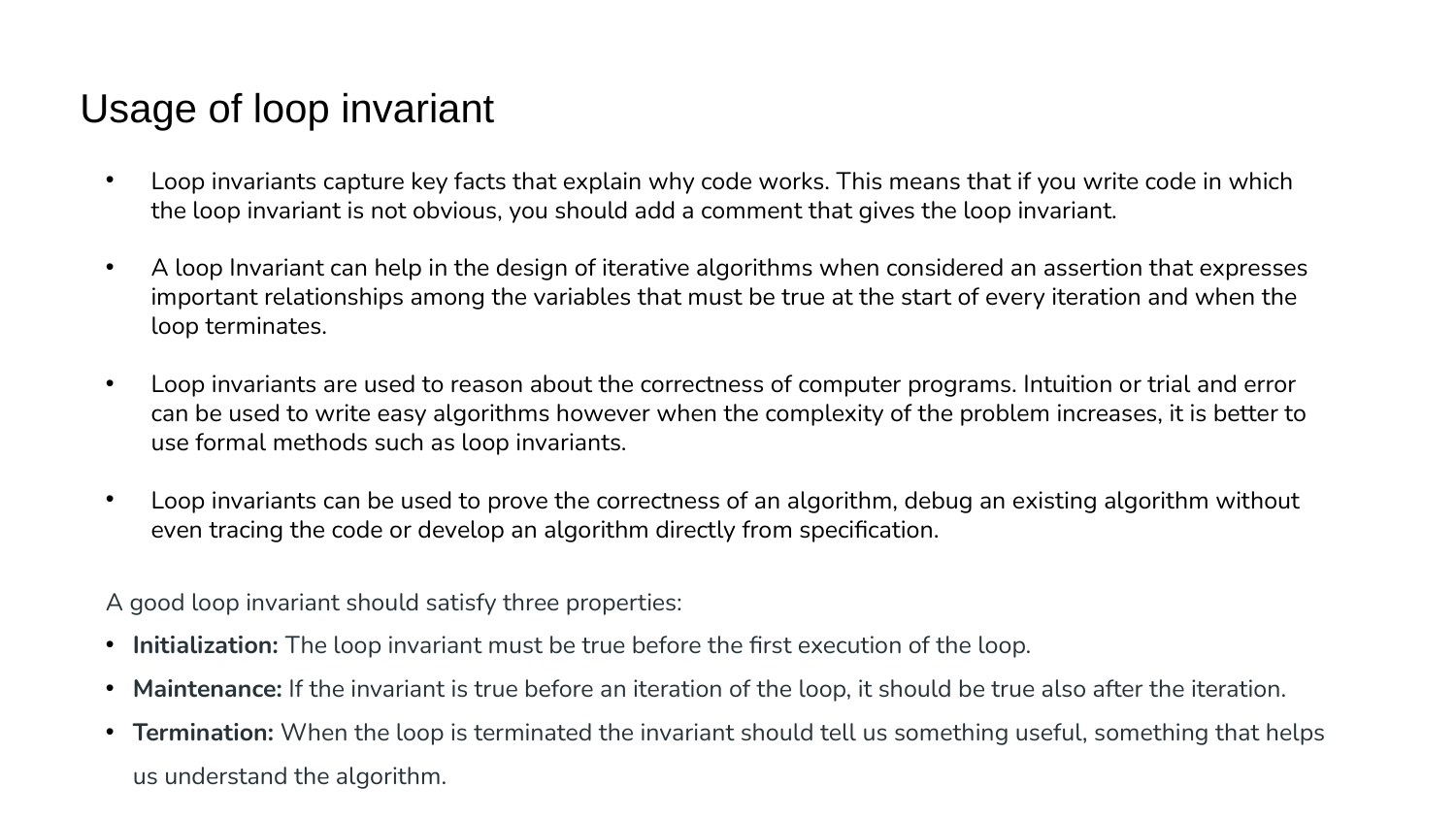

Usage of loop invariant
Loop invariants capture key facts that explain why code works. This means that if you write code in which the loop invariant is not obvious, you should add a comment that gives the loop invariant.

A loop Invariant can help in the design of iterative algorithms when considered an assertion that expresses important relationships among the variables that must be true at the start of every iteration and when the loop terminates.

Loop invariants are used to reason about the correctness of computer programs. Intuition or trial and error can be used to write easy algorithms however when the complexity of the problem increases, it is better to use formal methods such as loop invariants.

Loop invariants can be used to prove the correctness of an algorithm, debug an existing algorithm without even tracing the code or develop an algorithm directly from specification.

A good loop invariant should satisfy three properties:
Initialization: The loop invariant must be true before the first execution of the loop.
Maintenance: If the invariant is true before an iteration of the loop, it should be true also after the iteration.
Termination: When the loop is terminated the invariant should tell us something useful, something that helps us understand the algorithm.